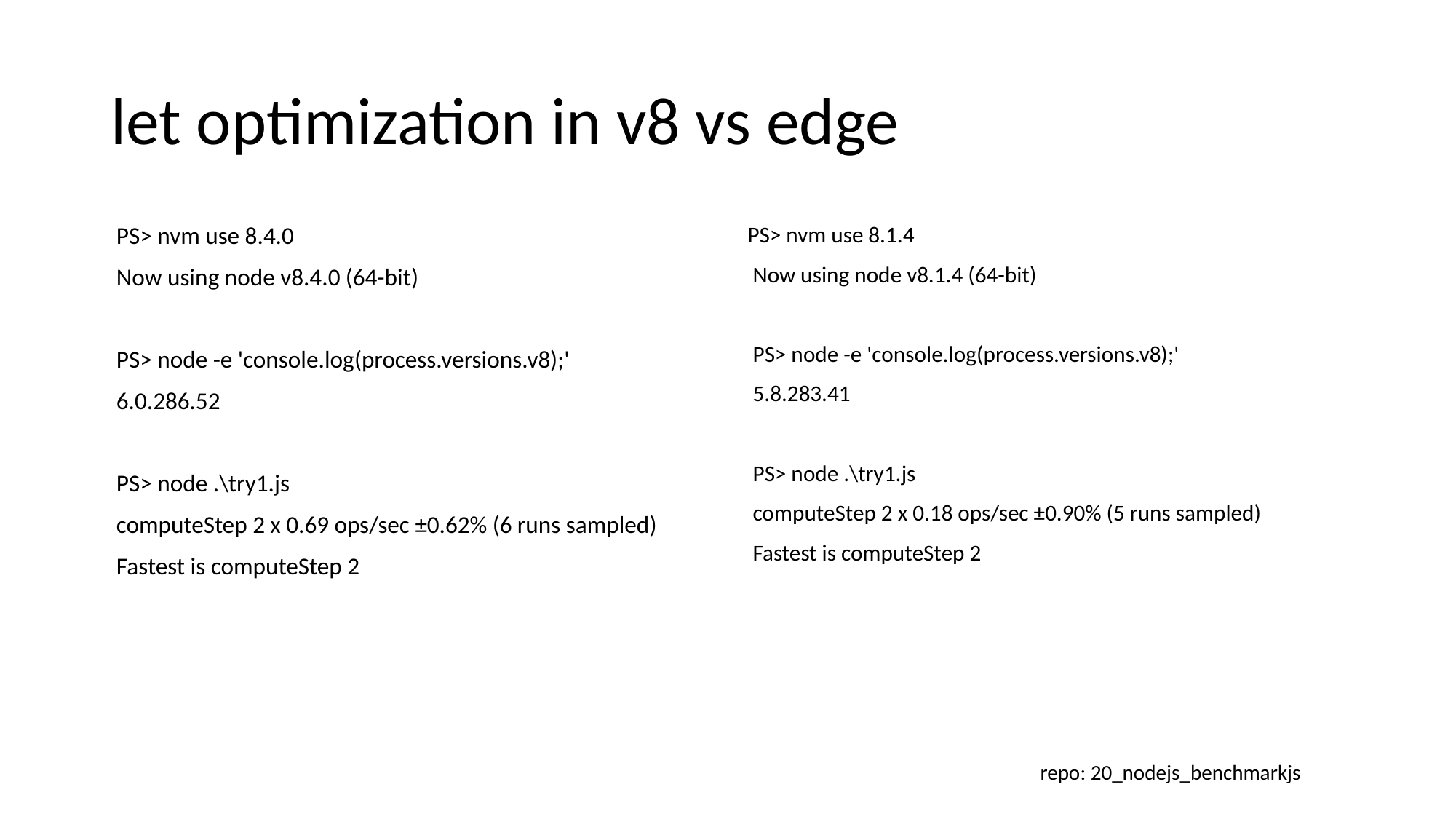

# let optimization in v8 vs edge
 PS> nvm use 8.4.0
 Now using node v8.4.0 (64-bit)

 PS> node -e 'console.log(process.versions.v8);'
 6.0.286.52

 PS> node .\try1.js
 computeStep 2 x 0.69 ops/sec ±0.62% (6 runs sampled)
 Fastest is computeStep 2
PS> nvm use 8.1.4
 Now using node v8.1.4 (64-bit)

 PS> node -e 'console.log(process.versions.v8);'
 5.8.283.41

 PS> node .\try1.js
 computeStep 2 x 0.18 ops/sec ±0.90% (5 runs sampled)
 Fastest is computeStep 2
repo: 20_nodejs_benchmarkjs